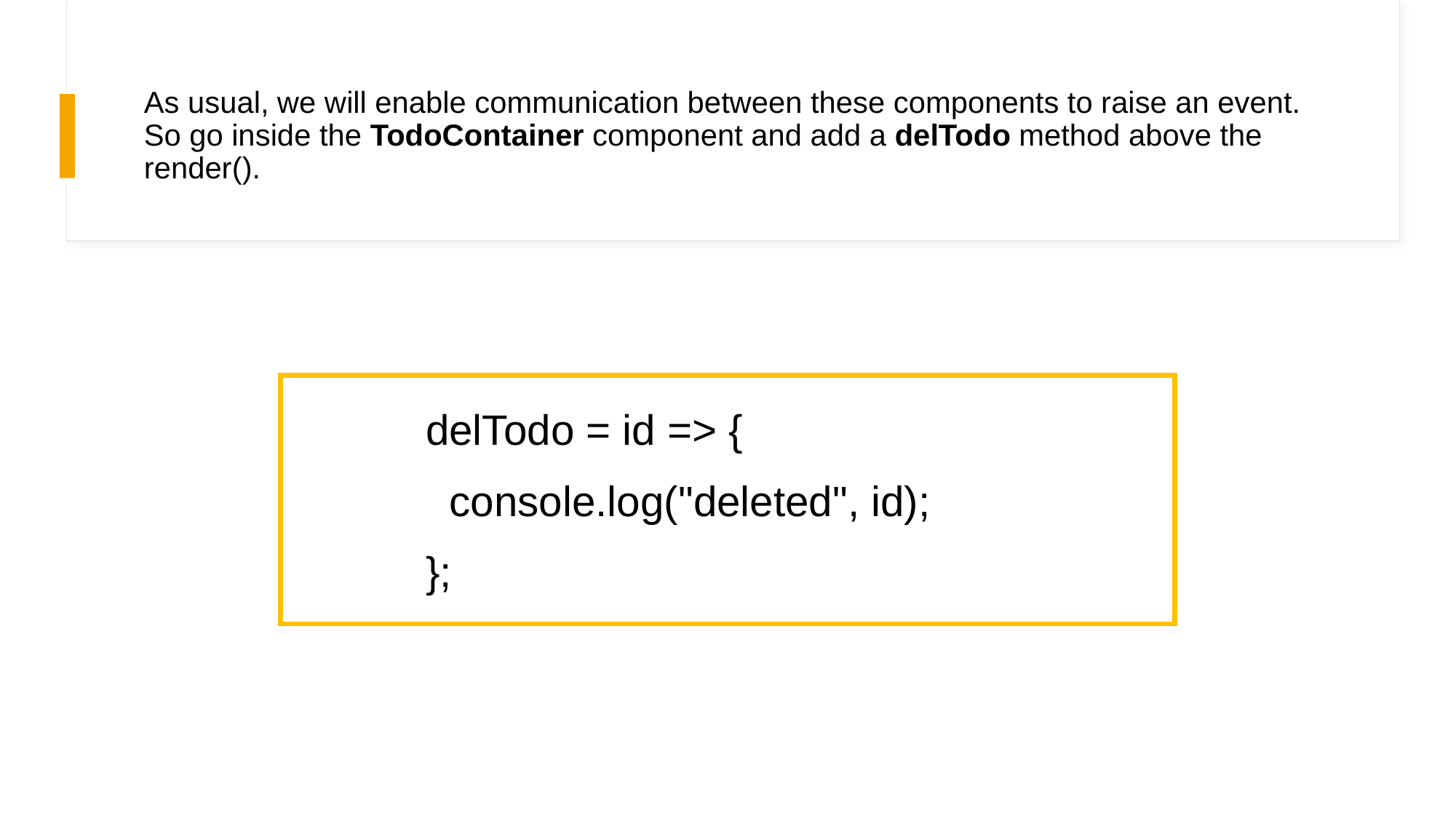

# As usual, we will enable communication between these components to raise an event. So go inside the TodoContainer component and add a delTodo method above the render().

delTodo = id => {
  console.log("deleted", id);
};